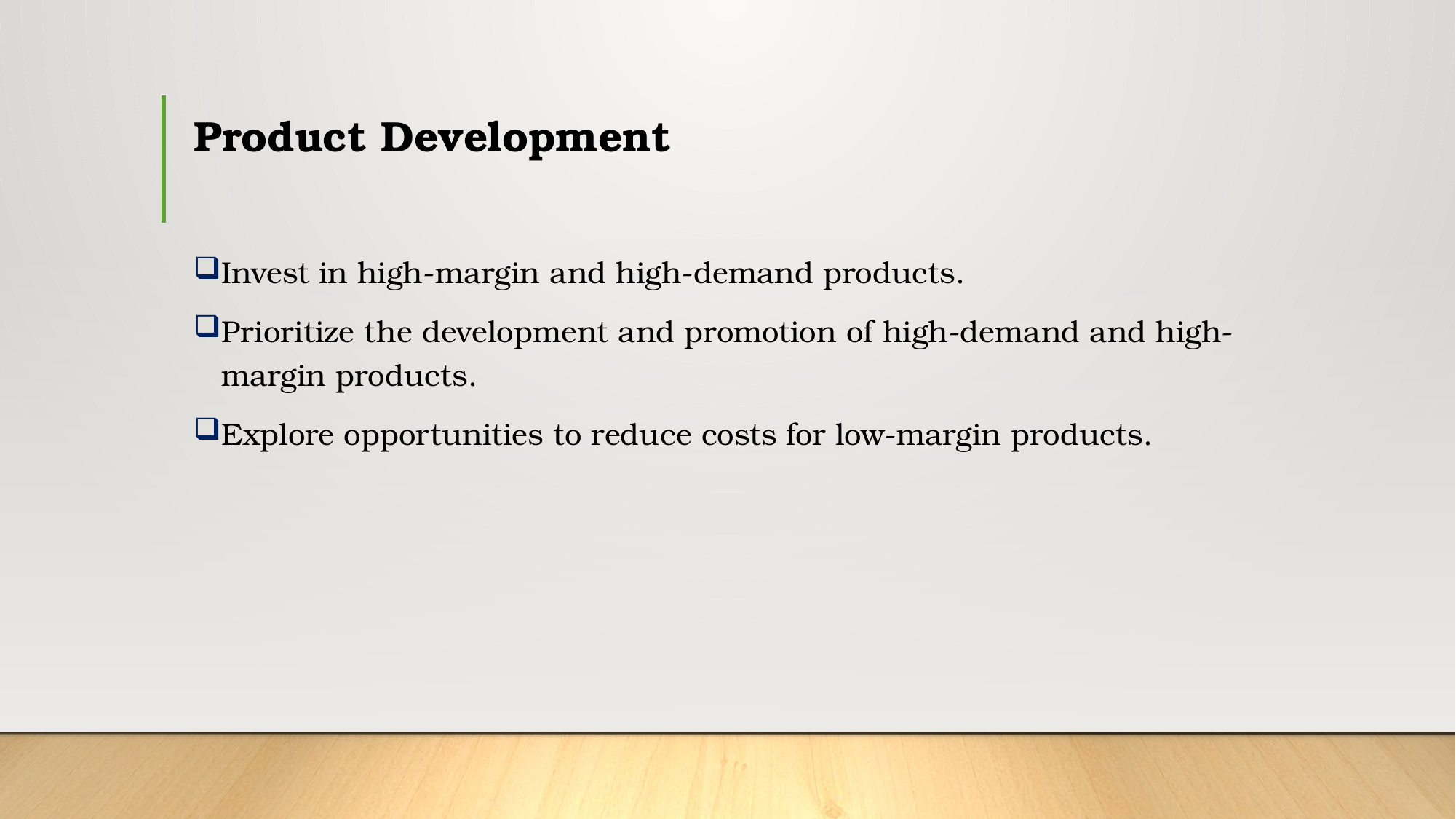

# Product Development
Invest in high-margin and high-demand products.
Prioritize the development and promotion of high-demand and high-margin products.
Explore opportunities to reduce costs for low-margin products.